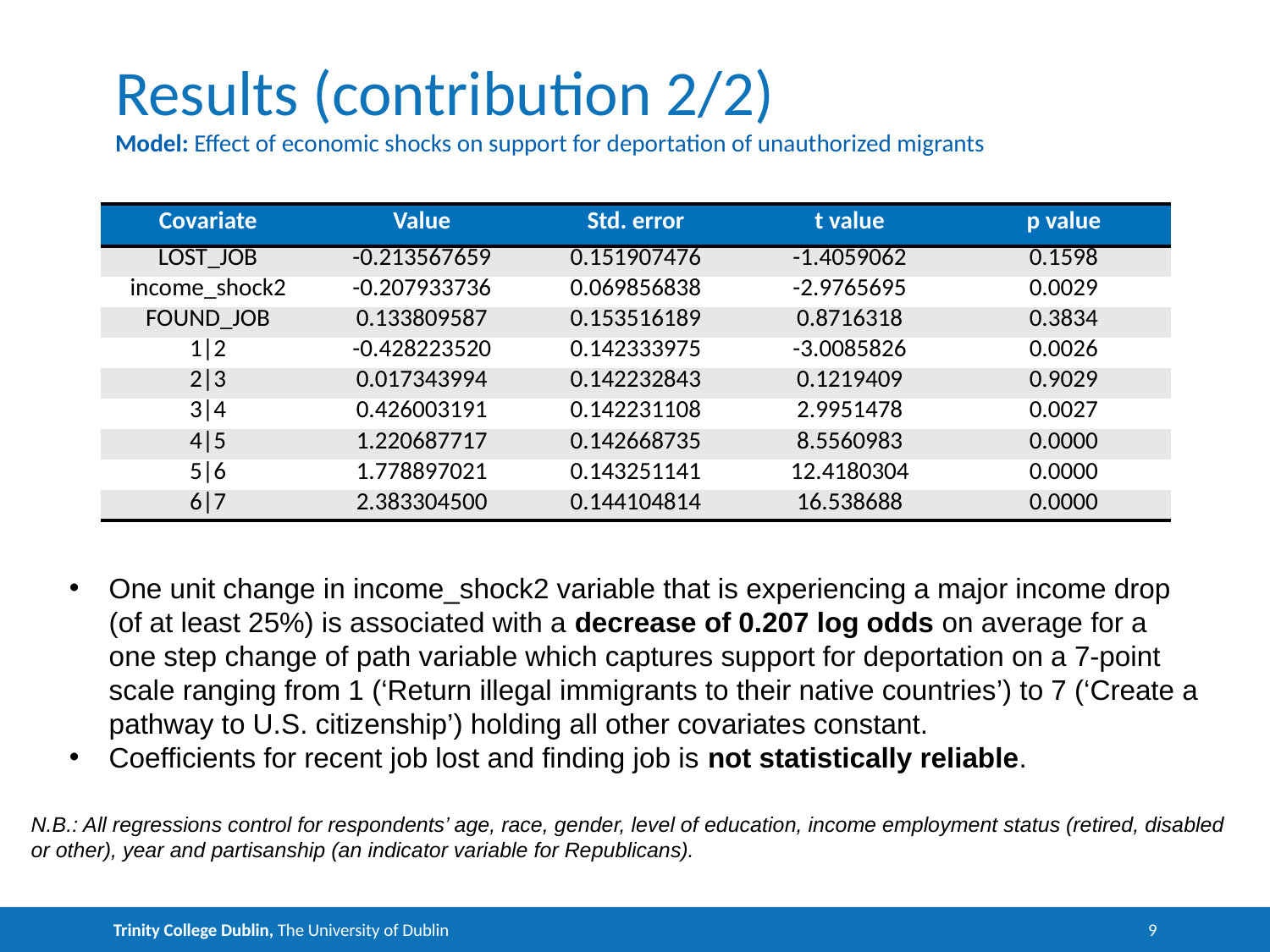

# Results (contribution 2/2)
Model: Effect of economic shocks on support for deportation of unauthorized migrants
| Covariate | Value | Std. error | t value | p value |
| --- | --- | --- | --- | --- |
| LOST\_JOB | -0.213567659 | 0.151907476 | -1.4059062 | 0.1598 |
| income\_shock2 | -0.207933736 | 0.069856838 | -2.9765695 | 0.0029 |
| FOUND\_JOB | 0.133809587 | 0.153516189 | 0.8716318 | 0.3834 |
| 1|2 | -0.428223520 | 0.142333975 | -3.0085826 | 0.0026 |
| 2|3 | 0.017343994 | 0.142232843 | 0.1219409 | 0.9029 |
| 3|4 | 0.426003191 | 0.142231108 | 2.9951478 | 0.0027 |
| 4|5 | 1.220687717 | 0.142668735 | 8.5560983 | 0.0000 |
| 5|6 | 1.778897021 | 0.143251141 | 12.4180304 | 0.0000 |
| 6|7 | 2.383304500 | 0.144104814 | 16.538688 | 0.0000 |
One unit change in income_shock2 variable that is experiencing a major income drop (of at least 25%) is associated with a decrease of 0.207 log odds on average for a one step change of path variable which captures support for deportation on a 7-point scale ranging from 1 (‘Return illegal immigrants to their native countries’) to 7 (‘Create a pathway to U.S. citizenship’) holding all other covariates constant.
Coefficients for recent job lost and finding job is not statistically reliable.
N.B.: All regressions control for respondents’ age, race, gender, level of education, income employment status (retired, disabled or other), year and partisanship (an indicator variable for Republicans).